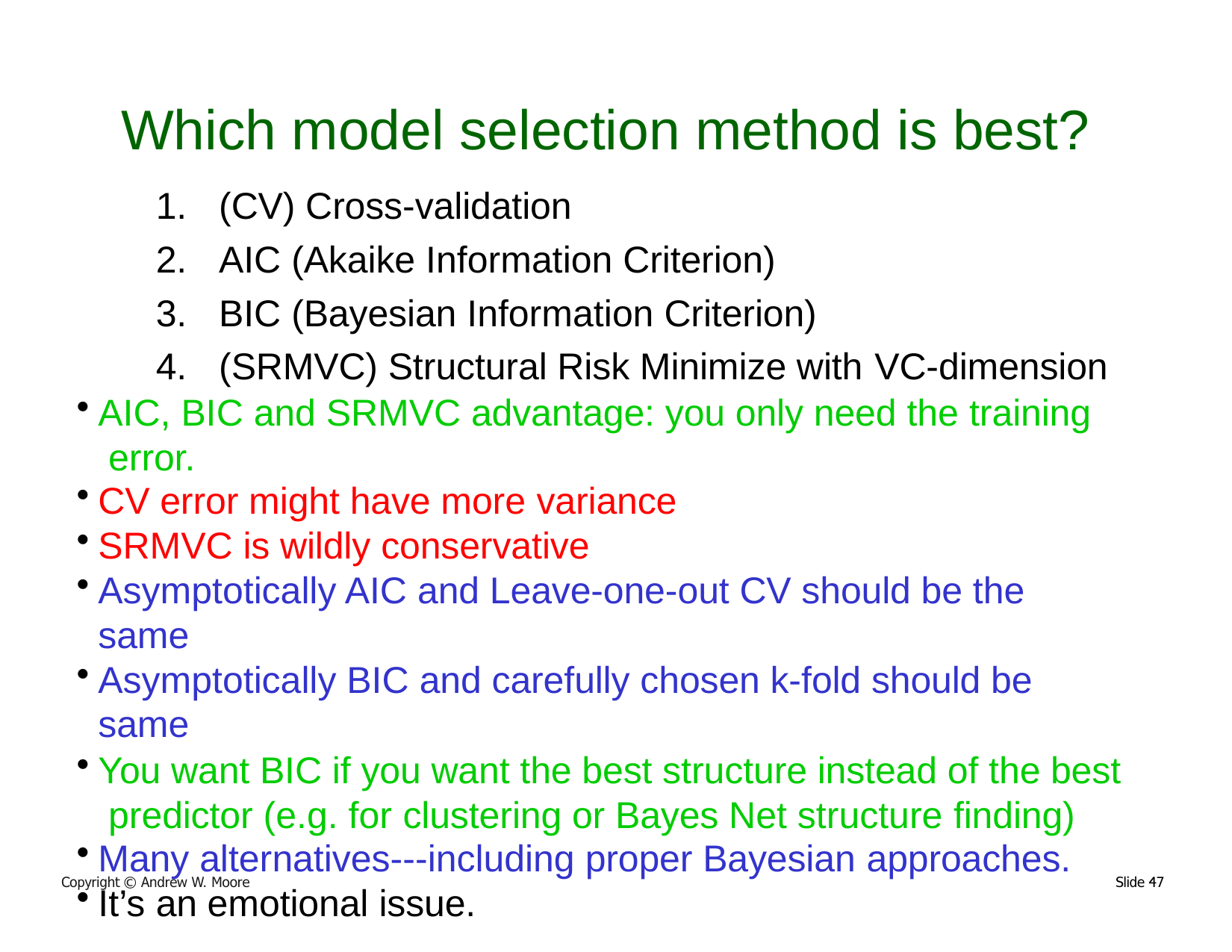

# Which model selection method is best?
(CV) Cross-validation
AIC (Akaike Information Criterion)
BIC (Bayesian Information Criterion)
(SRMVC) Structural Risk Minimize with VC-dimension
AIC, BIC and SRMVC advantage: you only need the training  error.
CV error might have more variance
SRMVC is wildly conservative
Asymptotically AIC and Leave-one-out CV should be the same
Asymptotically BIC and carefully chosen k-fold should be same
You want BIC if you want the best structure instead of the best  predictor (e.g. for clustering or Bayes Net structure finding)
Many alternatives---including proper Bayesian approaches.
It’s an emotional issue.
Copyright © Andrew W. Moore
Slide 47